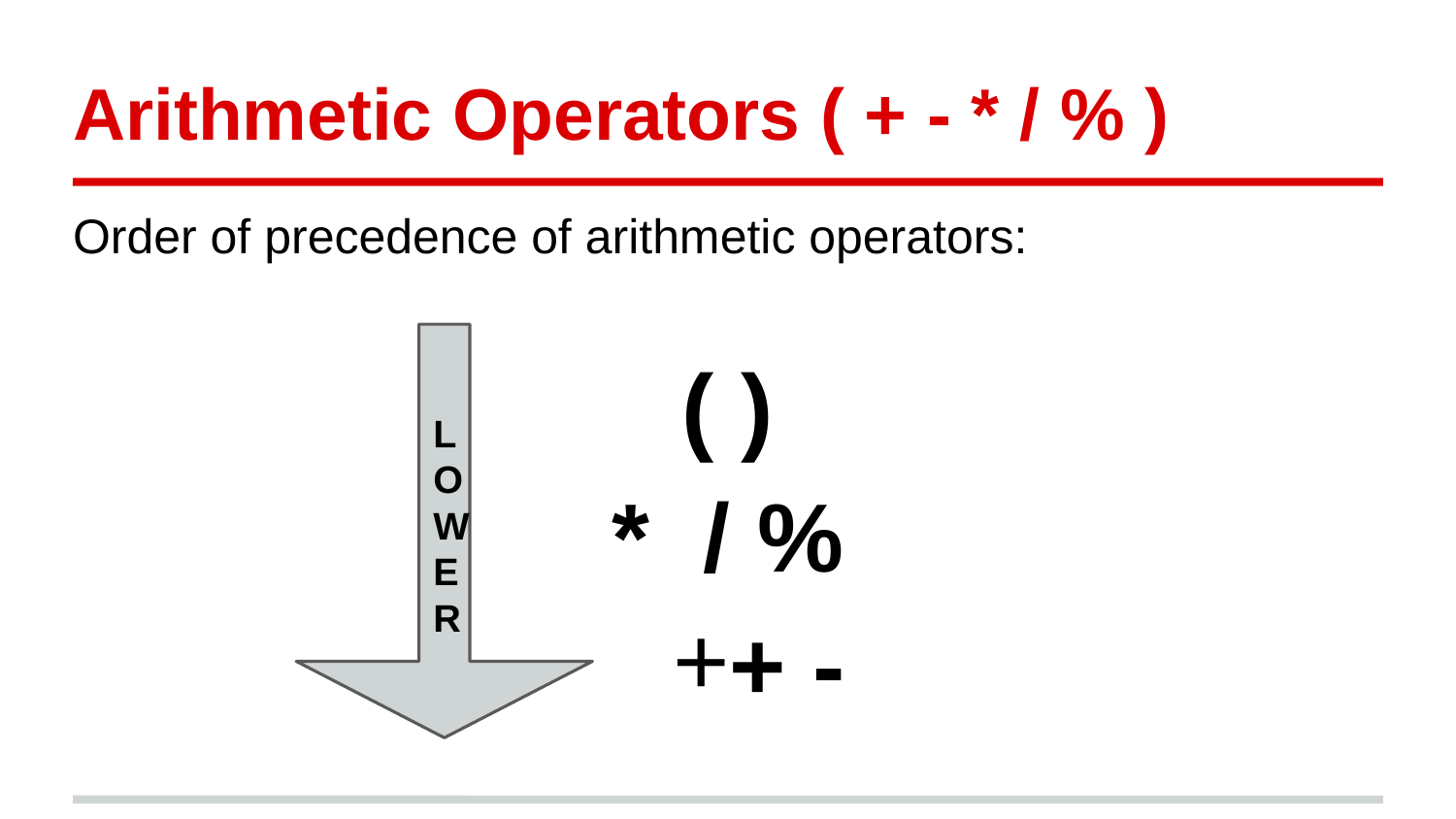

# Arithmetic Operators ( + - * / % )
Order of precedence of arithmetic operators:

( )
*  / %
+ -
L
OW
E
R